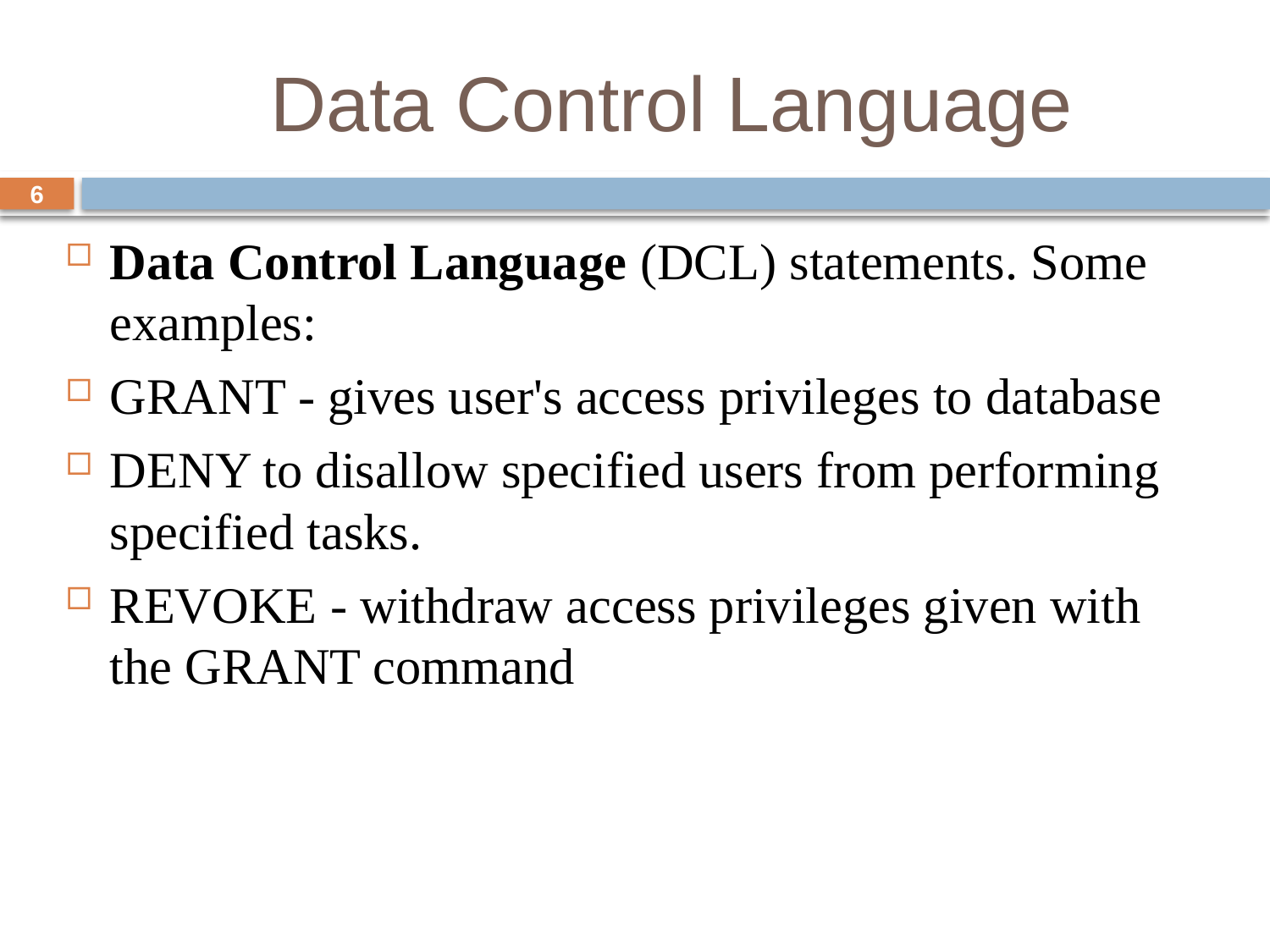

# Data Control Language
6
Data Control Language (DCL) statements. Some examples:
GRANT - gives user's access privileges to database
DENY to disallow specified users from performing specified tasks.
REVOKE - withdraw access privileges given with the GRANT command